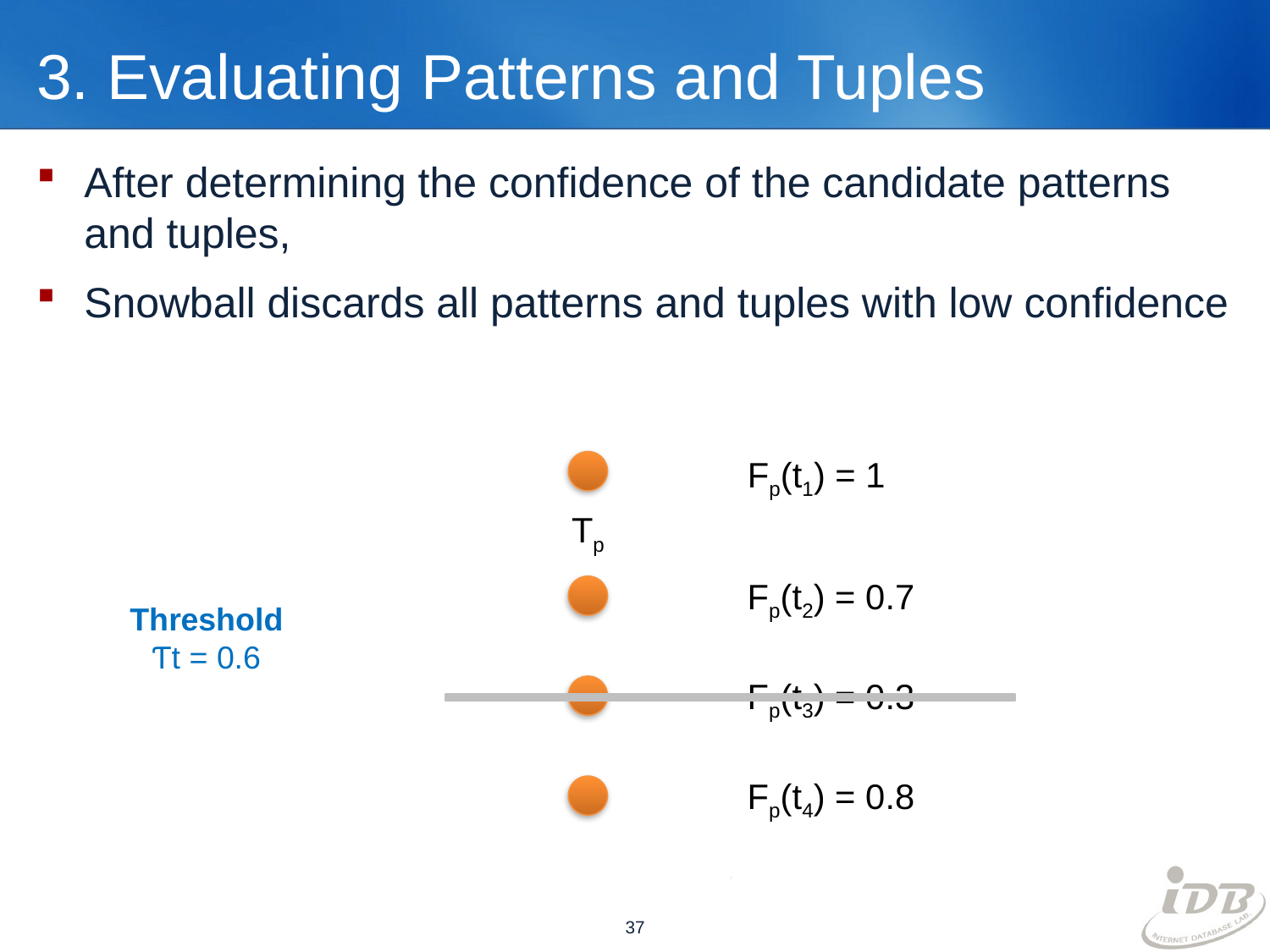

# 3. Evaluating Patterns and Tuples
After determining the confidence of the candidate patterns and tuples,
Snowball discards all patterns and tuples with low confidence
Fp(t1) = 1

Tp
Fp(t2) = 0.7

Threshold
Ƭt = 0.6
Fp(t3) = 0.3

Fp(t4) = 0.8

37